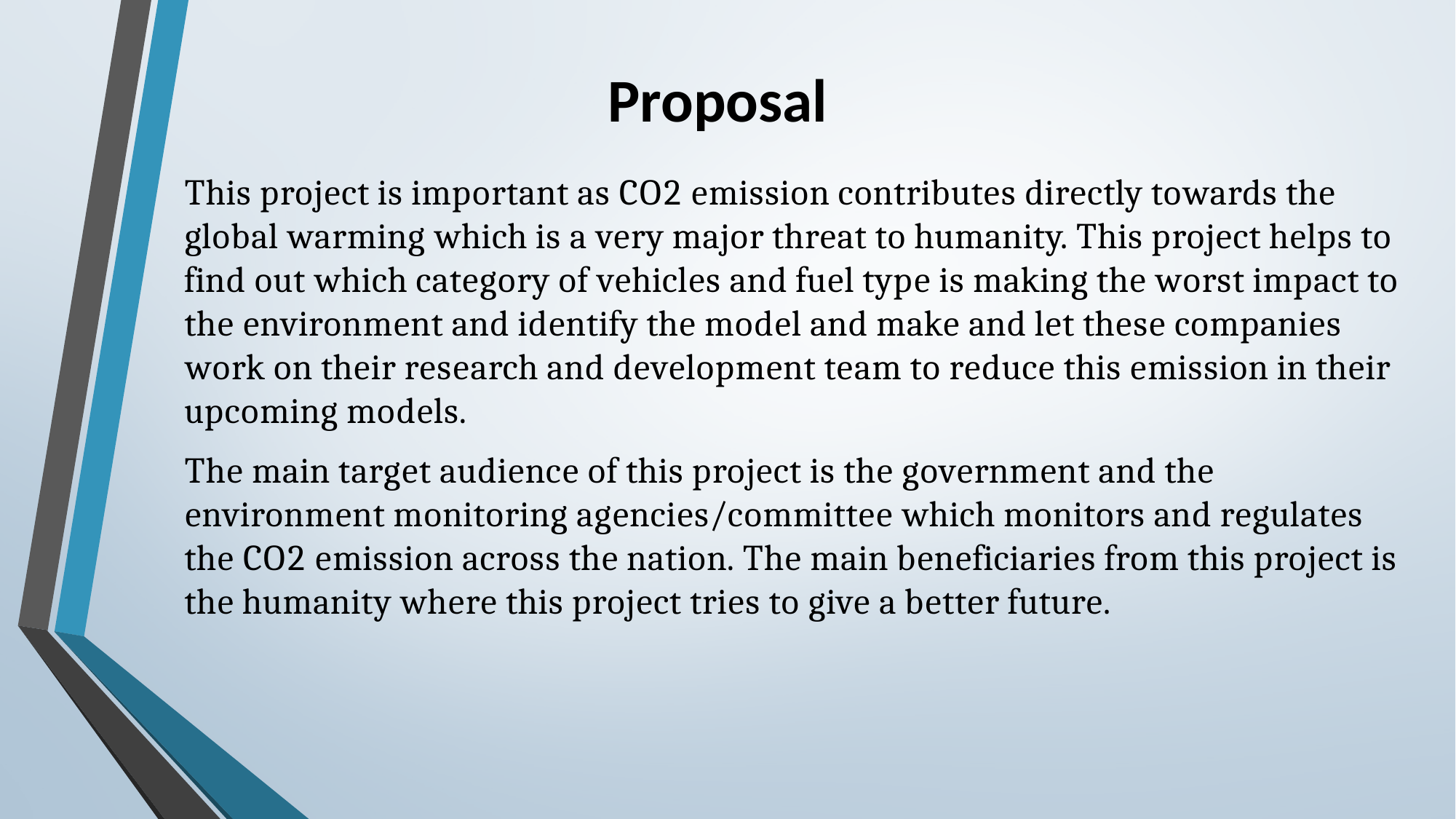

# Proposal

This project is important as CO2 emission contributes directly towards the global warming which is a very major threat to humanity. This project helps to find out which category of vehicles and fuel type is making the worst impact to the environment and identify the model and make and let these companies work on their research and development team to reduce this emission in their upcoming models.
The main target audience of this project is the government and the environment monitoring agencies/committee which monitors and regulates the CO2 emission across the nation. The main beneficiaries from this project is the humanity where this project tries to give a better future.